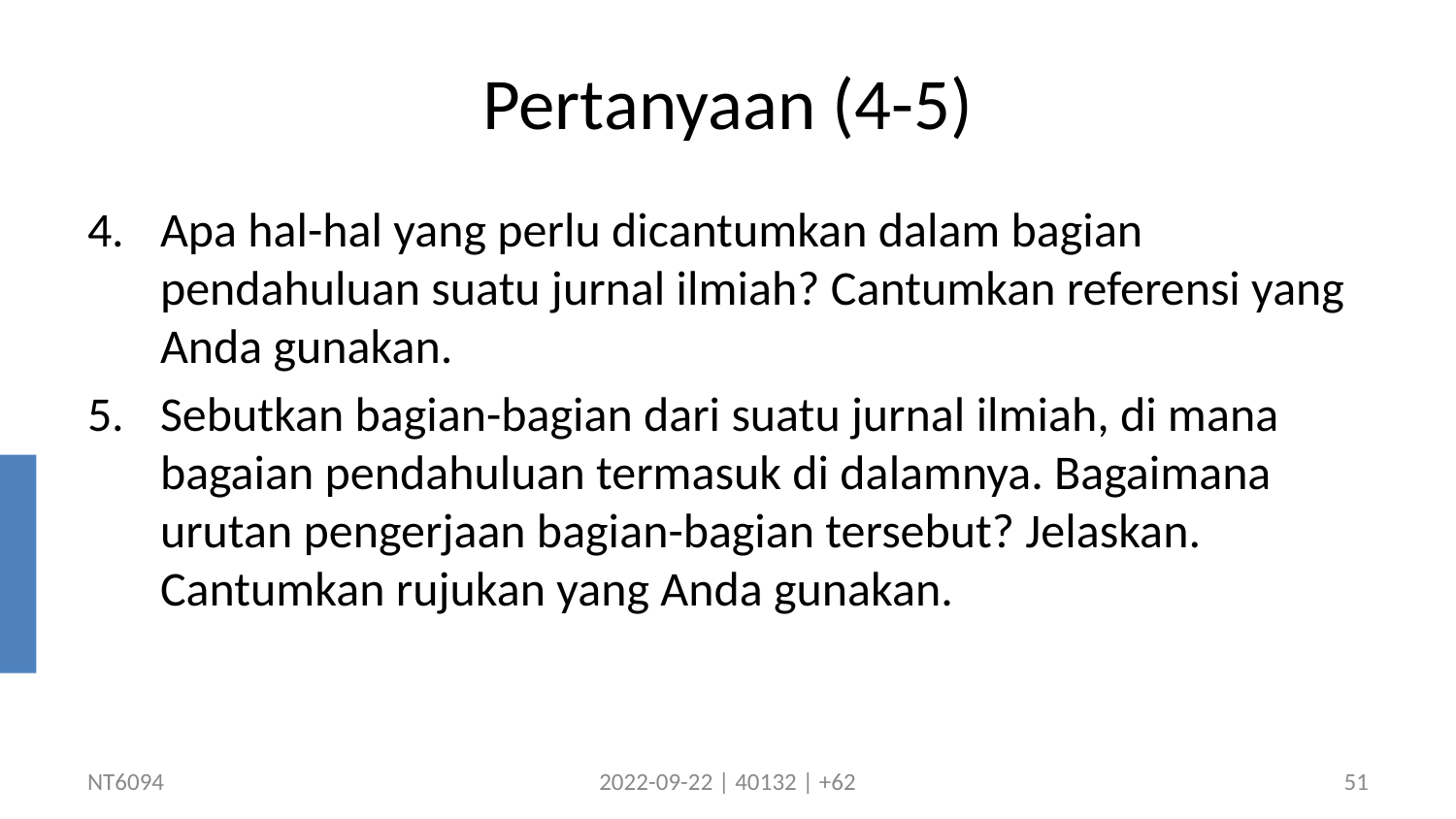

# Pertanyaan (4-5)
Apa hal-hal yang perlu dicantumkan dalam bagian pendahuluan suatu jurnal ilmiah? Cantumkan referensi yang Anda gunakan.
Sebutkan bagian-bagian dari suatu jurnal ilmiah, di mana bagaian pendahuluan termasuk di dalamnya. Bagaimana urutan pengerjaan bagian-bagian tersebut? Jelaskan. Cantumkan rujukan yang Anda gunakan.

NT6094
2022-09-22 | 40132 | +62
51